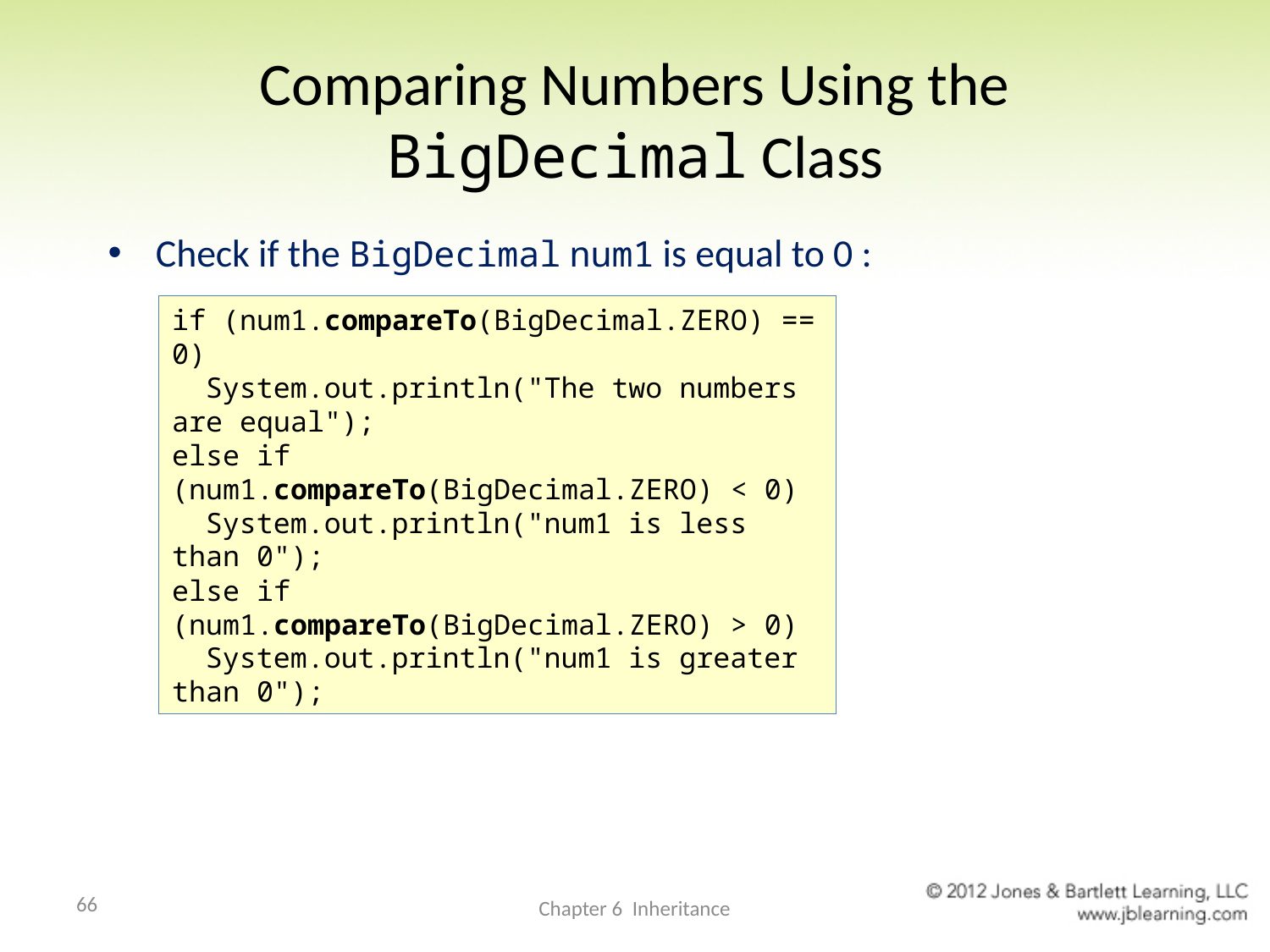

# Comparing Numbers Using the BigDecimal Class
Check if the BigDecimal num1 is equal to 0 :

if (num1.compareTo(BigDecimal.ZERO) == 0)
  System.out.println("The two numbers are equal");
else if (num1.compareTo(BigDecimal.ZERO) < 0)
  System.out.println("num1 is less than 0");
else if (num1.compareTo(BigDecimal.ZERO) > 0)
  System.out.println("num1 is greater than 0");
66
Chapter 6  Inheritance